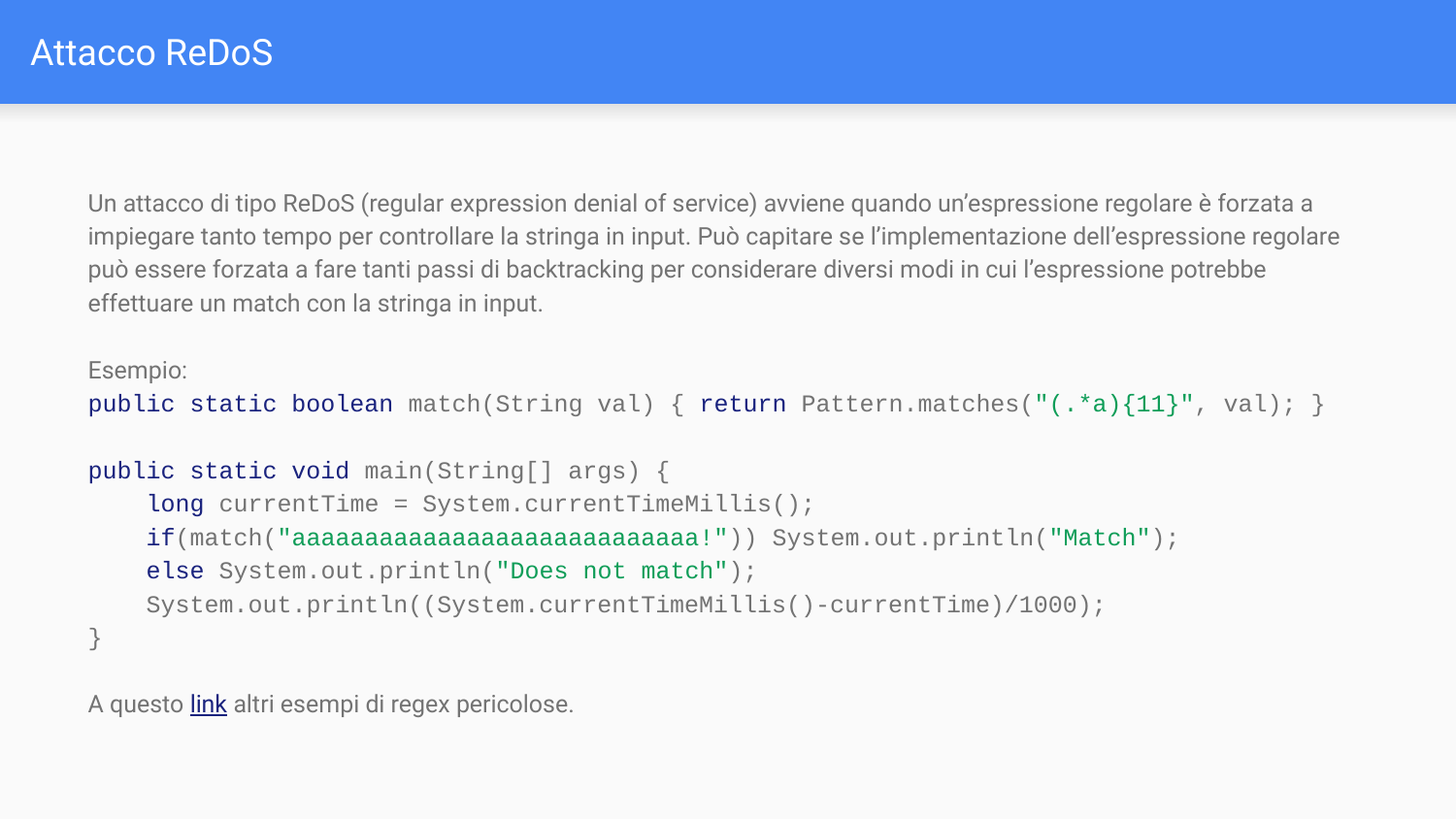

# Attacco ReDoS
Un attacco di tipo ReDoS (regular expression denial of service) avviene quando un’espressione regolare è forzata a impiegare tanto tempo per controllare la stringa in input. Può capitare se l’implementazione dell’espressione regolare può essere forzata a fare tanti passi di backtracking per considerare diversi modi in cui l’espressione potrebbe effettuare un match con la stringa in input.

Esempio:
public static boolean match(String val) { return Pattern.matches("(.*a){11}", val); }

public static void main(String[] args) {
    long currentTime = System.currentTimeMillis();
    if(match("aaaaaaaaaaaaaaaaaaaaaaaaaaaa!")) System.out.println("Match");
    else System.out.println("Does not match");
    System.out.println((System.currentTimeMillis()-currentTime)/1000);
}

A questo link altri esempi di regex pericolose.